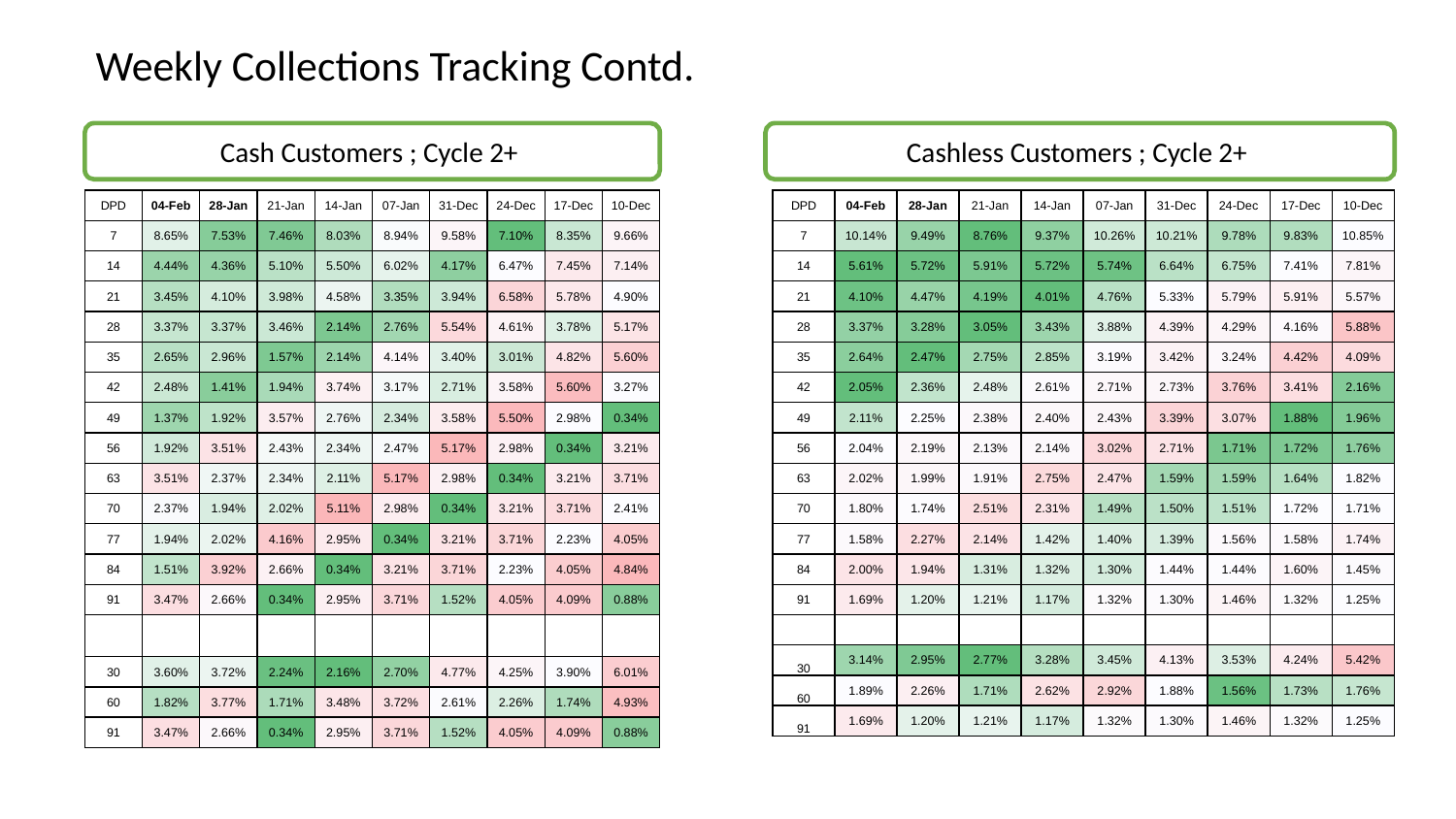

# Weekly Collections Tracking Contd.
Cash Customers ; Cycle 2+
Cashless Customers ; Cycle 2+
| DPD | 04-Feb | 28-Jan | 21-Jan | 14-Jan | 07-Jan | 31-Dec | 24-Dec | 17-Dec | 10-Dec |
| --- | --- | --- | --- | --- | --- | --- | --- | --- | --- |
| 7 | 8.65% | 7.53% | 7.46% | 8.03% | 8.94% | 9.58% | 7.10% | 8.35% | 9.66% |
| 14 | 4.44% | 4.36% | 5.10% | 5.50% | 6.02% | 4.17% | 6.47% | 7.45% | 7.14% |
| 21 | 3.45% | 4.10% | 3.98% | 4.58% | 3.35% | 3.94% | 6.58% | 5.78% | 4.90% |
| 28 | 3.37% | 3.37% | 3.46% | 2.14% | 2.76% | 5.54% | 4.61% | 3.78% | 5.17% |
| 35 | 2.65% | 2.96% | 1.57% | 2.14% | 4.14% | 3.40% | 3.01% | 4.82% | 5.60% |
| 42 | 2.48% | 1.41% | 1.94% | 3.74% | 3.17% | 2.71% | 3.58% | 5.60% | 3.27% |
| 49 | 1.37% | 1.92% | 3.57% | 2.76% | 2.34% | 3.58% | 5.50% | 2.98% | 0.34% |
| 56 | 1.92% | 3.51% | 2.43% | 2.34% | 2.47% | 5.17% | 2.98% | 0.34% | 3.21% |
| 63 | 3.51% | 2.37% | 2.34% | 2.11% | 5.17% | 2.98% | 0.34% | 3.21% | 3.71% |
| 70 | 2.37% | 1.94% | 2.02% | 5.11% | 2.98% | 0.34% | 3.21% | 3.71% | 2.41% |
| 77 | 1.94% | 2.02% | 4.16% | 2.95% | 0.34% | 3.21% | 3.71% | 2.23% | 4.05% |
| 84 | 1.51% | 3.92% | 2.66% | 0.34% | 3.21% | 3.71% | 2.23% | 4.05% | 4.84% |
| 91 | 3.47% | 2.66% | 0.34% | 2.95% | 3.71% | 1.52% | 4.05% | 4.09% | 0.88% |
|  |  |  |  |  |  |  |  |  |  |
| 30 | 3.60% | 3.72% | 2.24% | 2.16% | 2.70% | 4.77% | 4.25% | 3.90% | 6.01% |
| 60 | 1.82% | 3.77% | 1.71% | 3.48% | 3.72% | 2.61% | 2.26% | 1.74% | 4.93% |
| 91 | 3.47% | 2.66% | 0.34% | 2.95% | 3.71% | 1.52% | 4.05% | 4.09% | 0.88% |
| DPD | 04-Feb | 28-Jan | 21-Jan | 14-Jan | 07-Jan | 31-Dec | 24-Dec | 17-Dec | 10-Dec |
| --- | --- | --- | --- | --- | --- | --- | --- | --- | --- |
| 7 | 10.14% | 9.49% | 8.76% | 9.37% | 10.26% | 10.21% | 9.78% | 9.83% | 10.85% |
| 14 | 5.61% | 5.72% | 5.91% | 5.72% | 5.74% | 6.64% | 6.75% | 7.41% | 7.81% |
| 21 | 4.10% | 4.47% | 4.19% | 4.01% | 4.76% | 5.33% | 5.79% | 5.91% | 5.57% |
| 28 | 3.37% | 3.28% | 3.05% | 3.43% | 3.88% | 4.39% | 4.29% | 4.16% | 5.88% |
| 35 | 2.64% | 2.47% | 2.75% | 2.85% | 3.19% | 3.42% | 3.24% | 4.42% | 4.09% |
| 42 | 2.05% | 2.36% | 2.48% | 2.61% | 2.71% | 2.73% | 3.76% | 3.41% | 2.16% |
| 49 | 2.11% | 2.25% | 2.38% | 2.40% | 2.43% | 3.39% | 3.07% | 1.88% | 1.96% |
| 56 | 2.04% | 2.19% | 2.13% | 2.14% | 3.02% | 2.71% | 1.71% | 1.72% | 1.76% |
| 63 | 2.02% | 1.99% | 1.91% | 2.75% | 2.47% | 1.59% | 1.59% | 1.64% | 1.82% |
| 70 | 1.80% | 1.74% | 2.51% | 2.31% | 1.49% | 1.50% | 1.51% | 1.72% | 1.71% |
| 77 | 1.58% | 2.27% | 2.14% | 1.42% | 1.40% | 1.39% | 1.56% | 1.58% | 1.74% |
| 84 | 2.00% | 1.94% | 1.31% | 1.32% | 1.30% | 1.44% | 1.44% | 1.60% | 1.45% |
| 91 | 1.69% | 1.20% | 1.21% | 1.17% | 1.32% | 1.30% | 1.46% | 1.32% | 1.25% |
|  |  |  |  |  |  |  |  |  |  |
| 30 | 3.14% | 2.95% | 2.77% | 3.28% | 3.45% | 4.13% | 3.53% | 4.24% | 5.42% |
| 60 | 1.89% | 2.26% | 1.71% | 2.62% | 2.92% | 1.88% | 1.56% | 1.73% | 1.76% |
| 91 | 1.69% | 1.20% | 1.21% | 1.17% | 1.32% | 1.30% | 1.46% | 1.32% | 1.25% |